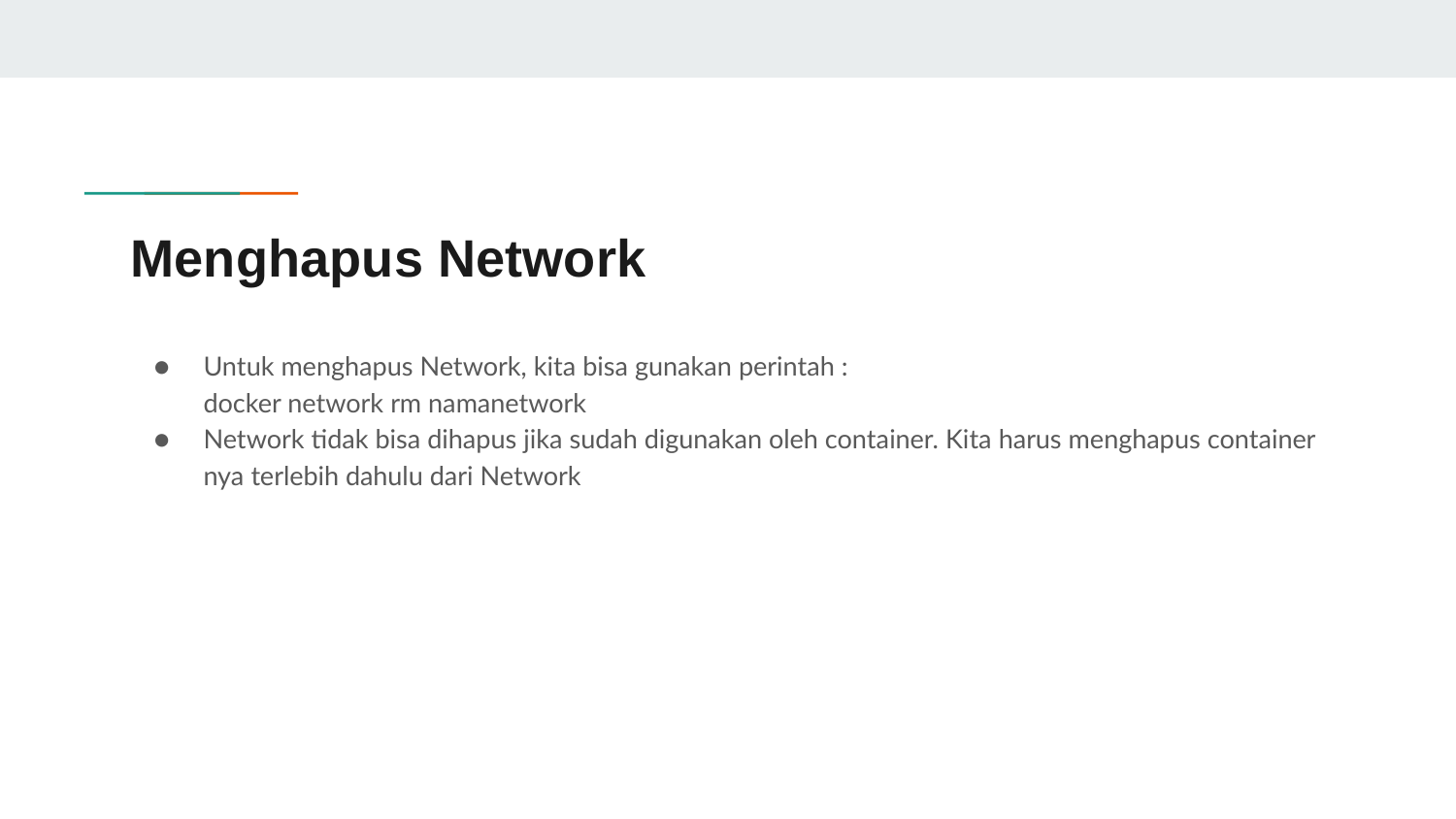

# Menghapus Network
Untuk menghapus Network, kita bisa gunakan perintah :
docker network rm namanetwork
Network tidak bisa dihapus jika sudah digunakan oleh container. Kita harus menghapus container nya terlebih dahulu dari Network